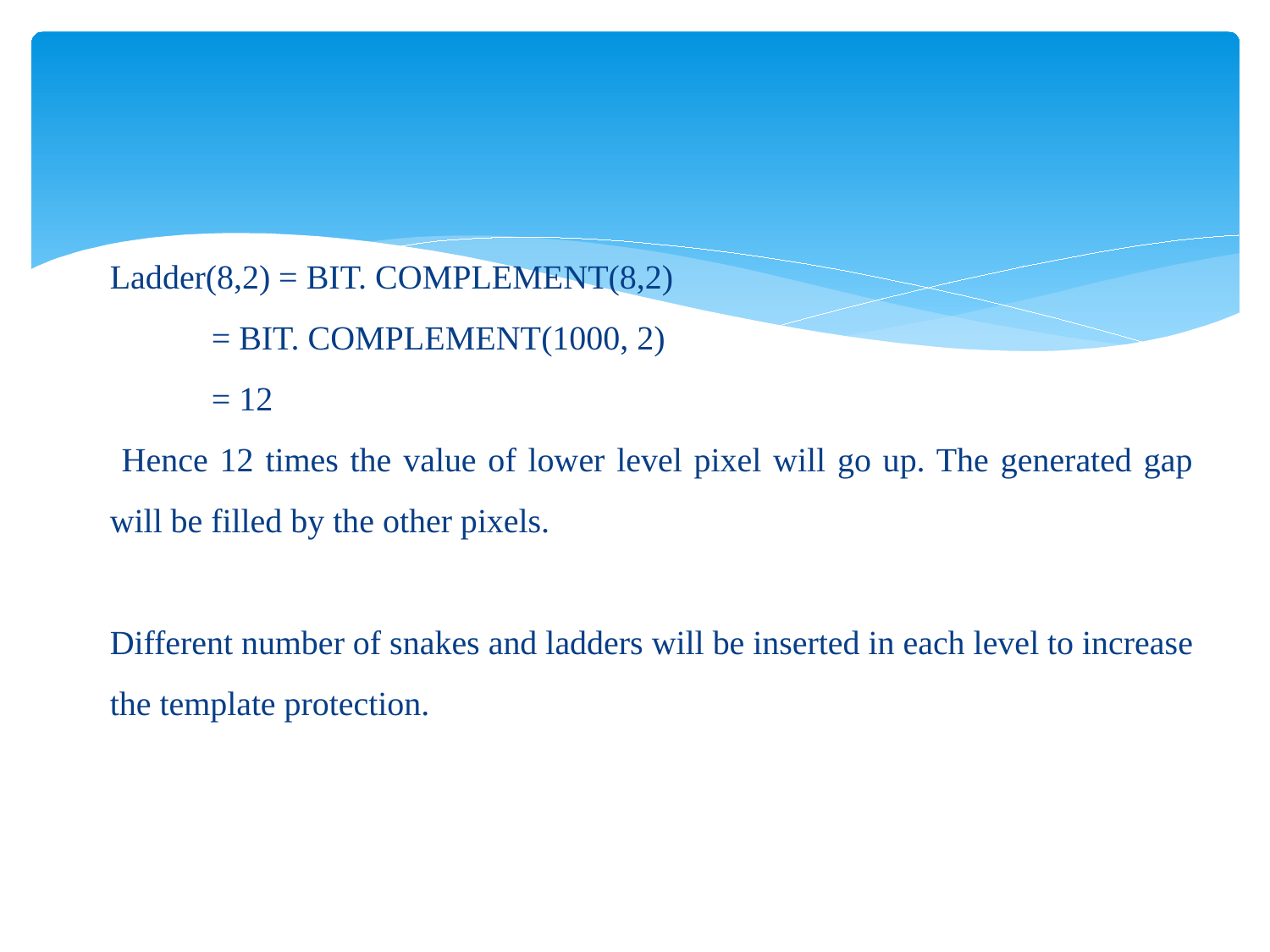

Ladder(8,2) = BIT. COMPLEMENT(8,2)
		            = BIT. COMPLEMENT(1000, 2)
		            = 12
	 Hence 12 times the value of lower level pixel will go up. The generated gap will be filled by the other pixels.

	Different number of snakes and ladders will be inserted in each level to increase the template protection.